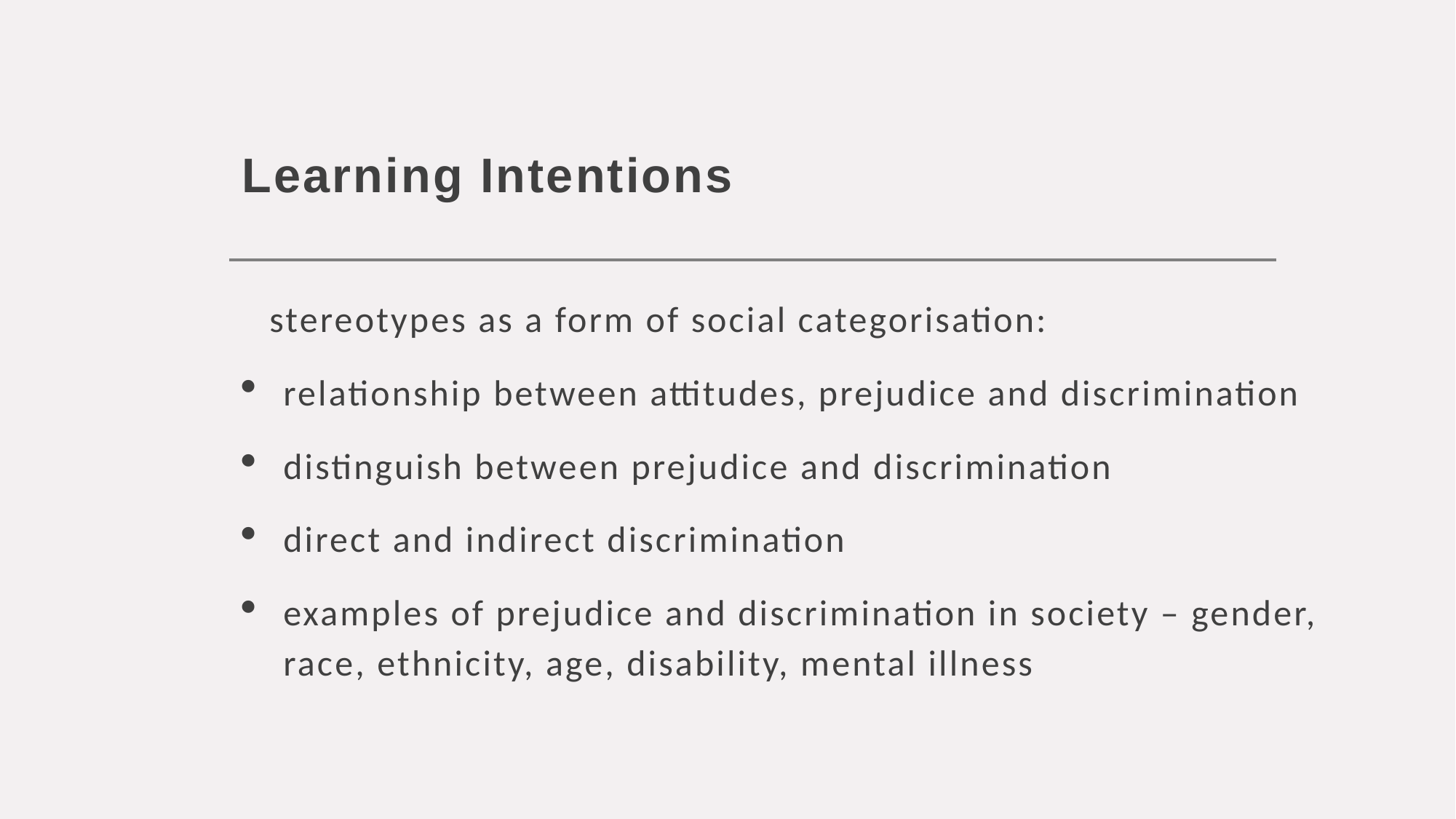

# Learning Intentions
stereotypes as a form of social categorisation:
relationship between attitudes, prejudice and discrimination
distinguish between prejudice and discrimination
direct and indirect discrimination
examples of prejudice and discrimination in society – gender, race, ethnicity, age, disability, mental illness